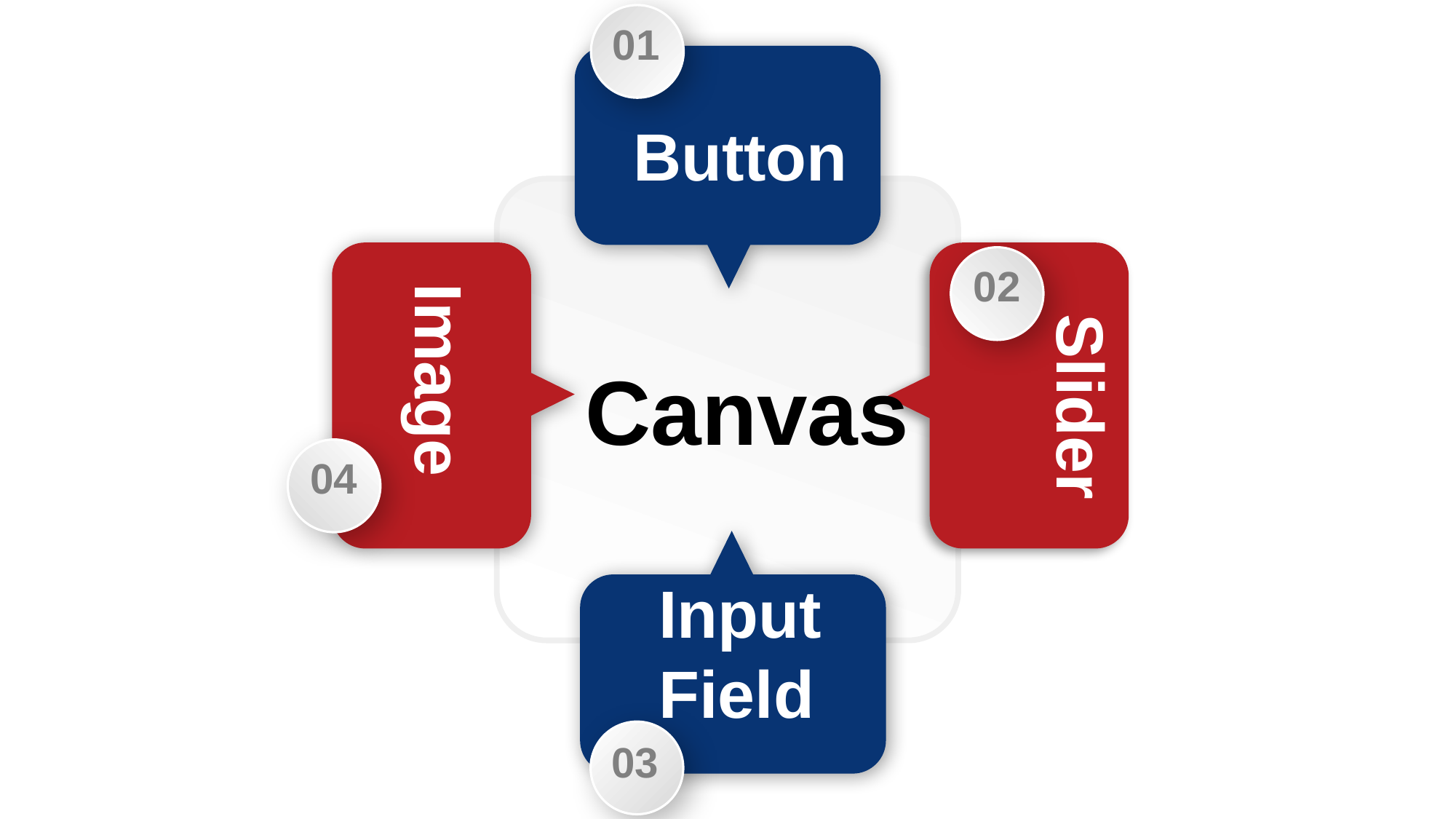

01

Button

Image

04

02

Slider
Canvas

Input Field

03